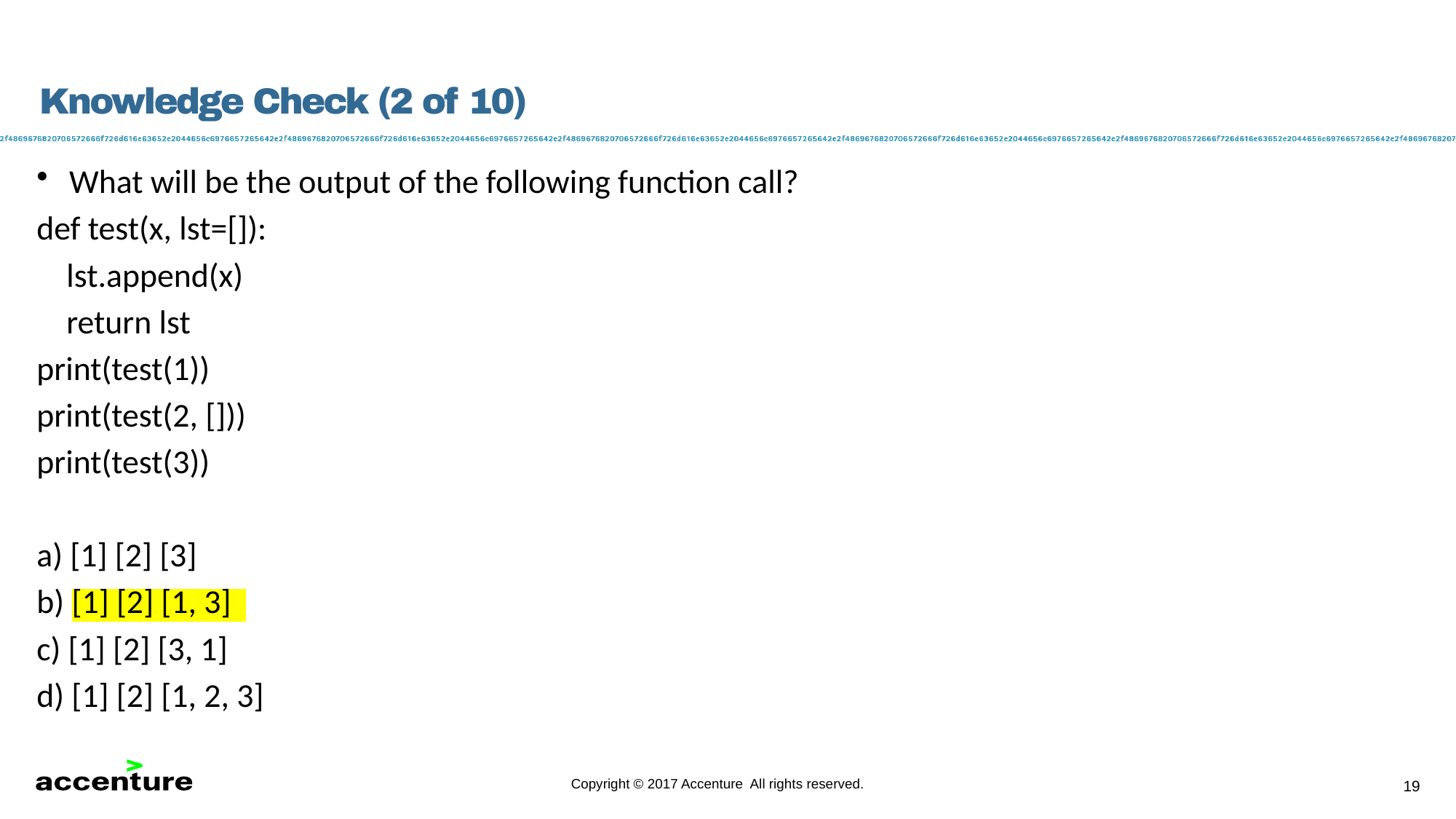

Knowledge Check (2 of 10)
What will be the output of the following function call?
def test(x, lst=[]):
    lst.append(x)
    return lst
print(test(1))
print(test(2, []))
print(test(3))

a) [1] [2] [3]
b) [1] [2] [1, 3]
c) [1] [2] [3, 1]
d) [1] [2] [1, 2, 3]

19